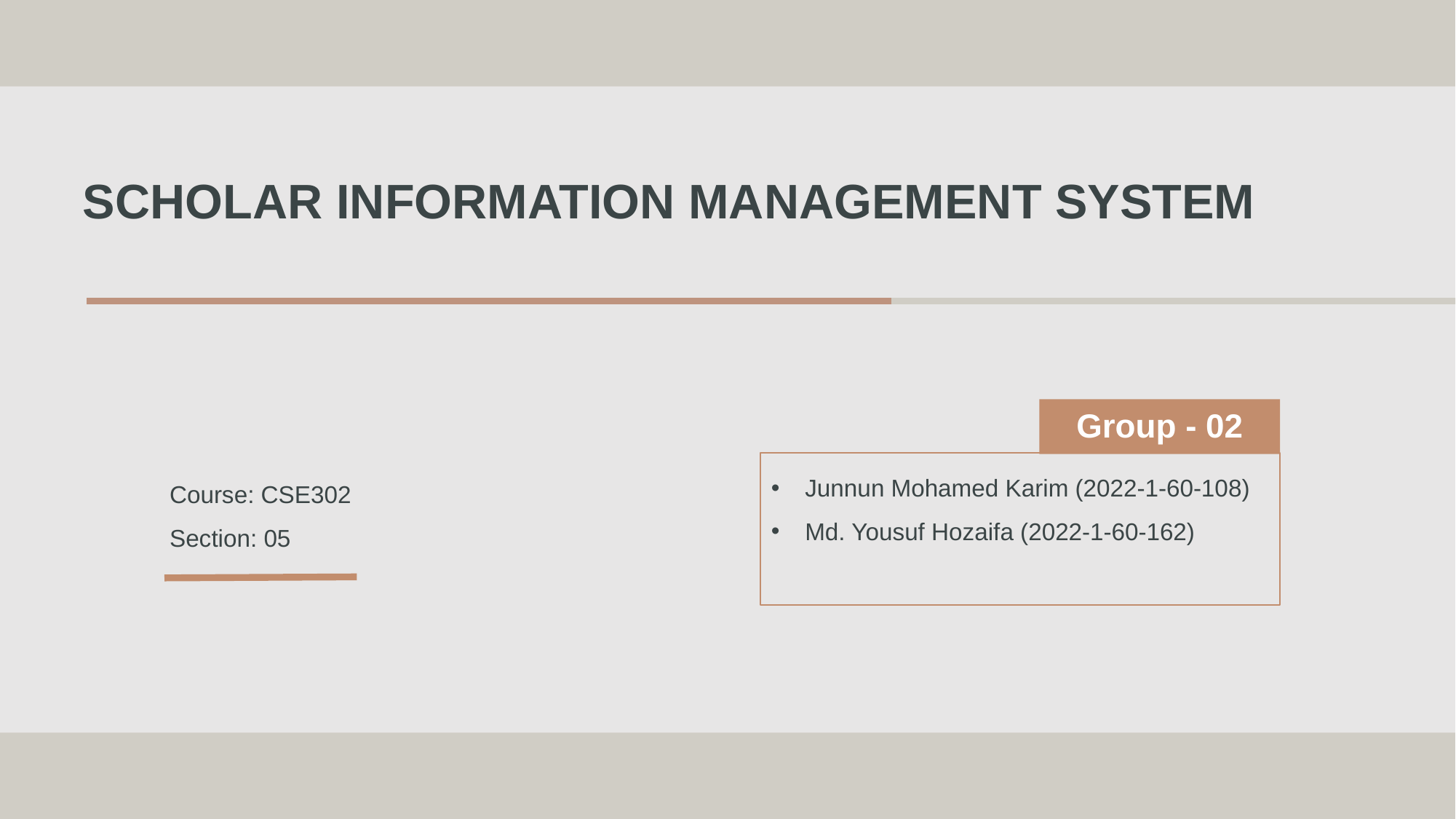

# Scholar Information Management System
Group - 02
Junnun Mohamed Karim (2022-1-60-108)
Md. Yousuf Hozaifa (2022-1-60-162)
Course: CSE302
Section: 05